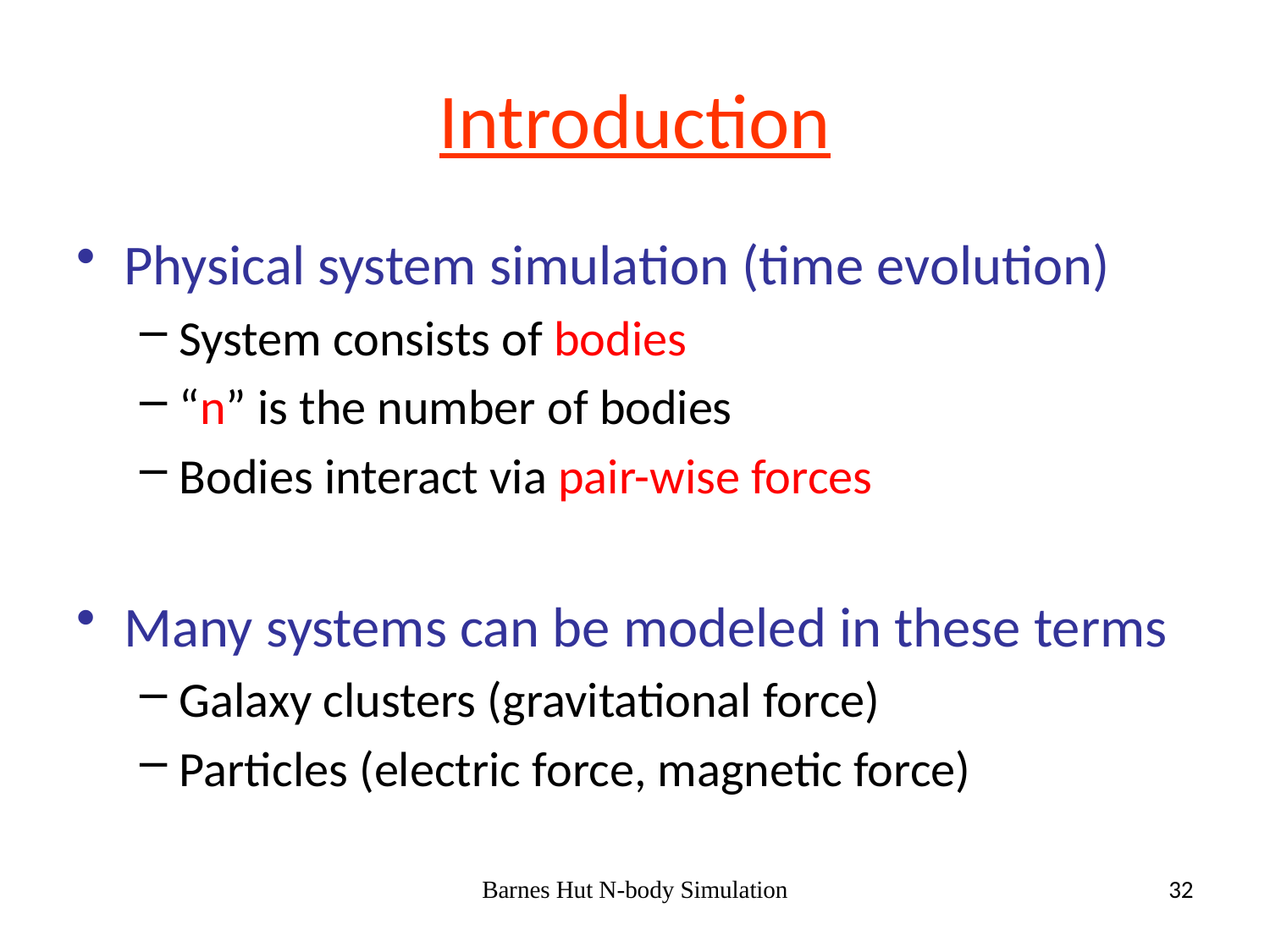

# Introduction
Physical system simulation (time evolution)
System consists of bodies
“n” is the number of bodies
Bodies interact via pair-wise forces

Many systems can be modeled in these terms
Galaxy clusters (gravitational force)
Particles (electric force, magnetic force)

Barnes Hut N-body Simulation
32